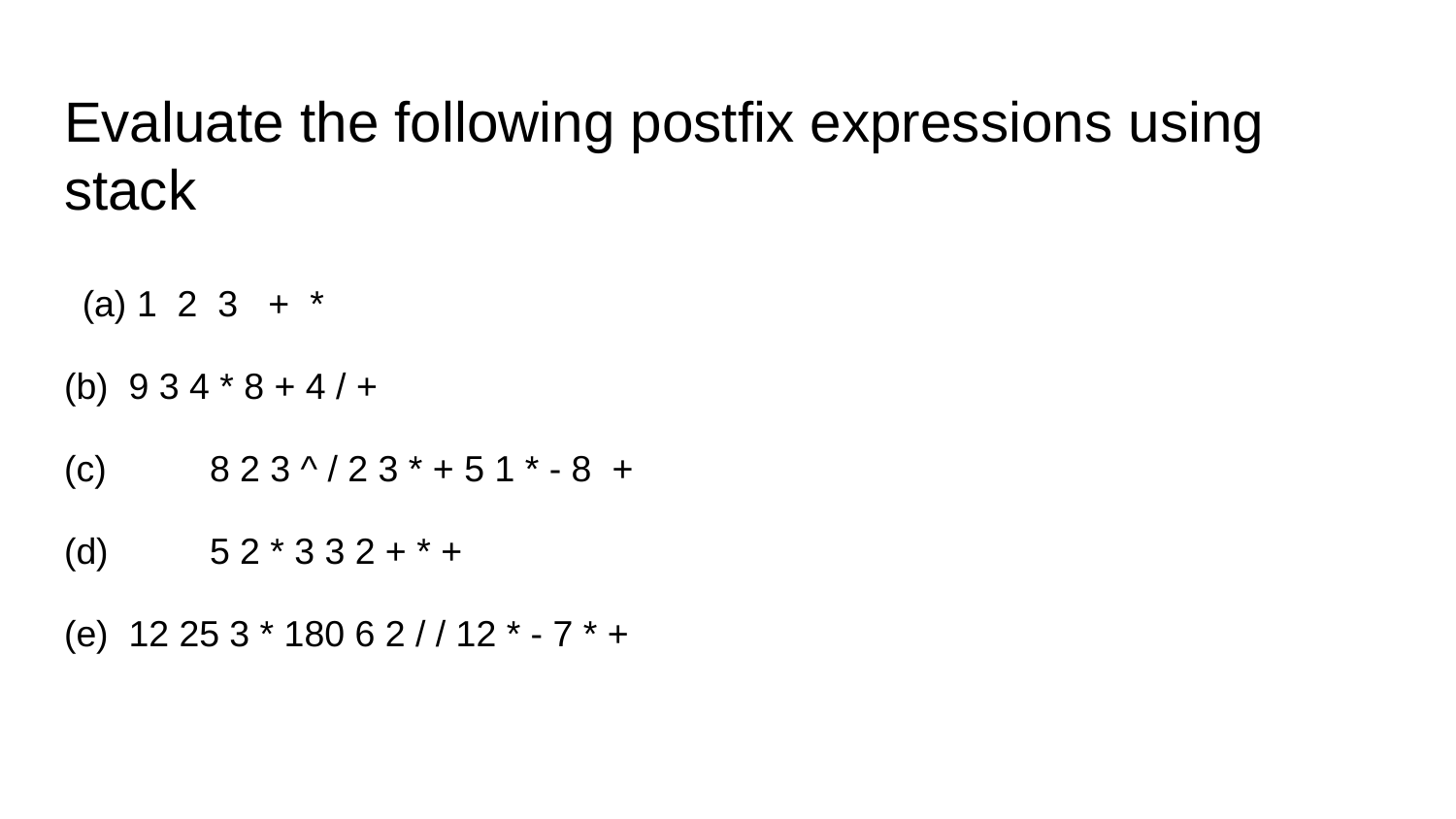

# Evaluate the following postfix expressions using stack

1  2  3   +  *
(b)  9 3 4 * 8 + 4 / +
(c)	8 2 3 ^ / 2 3 * + 5 1 * - 8  +
(d)	5 2 * 3 3 2 + * +
(e)  12 25 3 * 180 6 2 / / 12 * - 7 * +